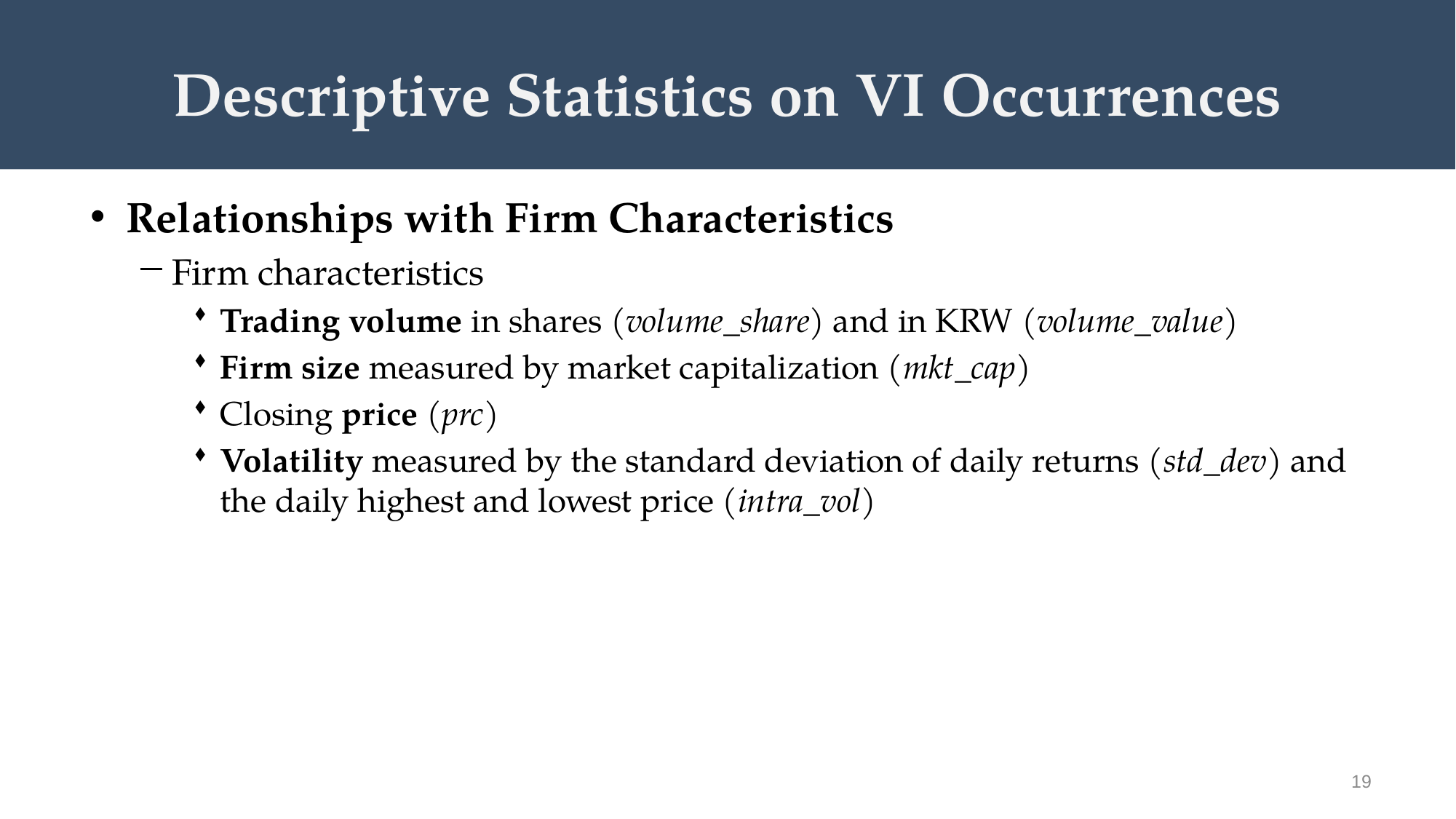

# Descriptive Statistics on VI Occurrences
Relationships with Firm Characteristics
Firm characteristics
Trading volume in shares (volume_share) and in KRW (volume_value)
Firm size measured by market capitalization (mkt_cap)
Closing price (prc)
Volatility measured by the standard deviation of daily returns (std_dev) and
the daily highest and lowest price (intra_vol)
19